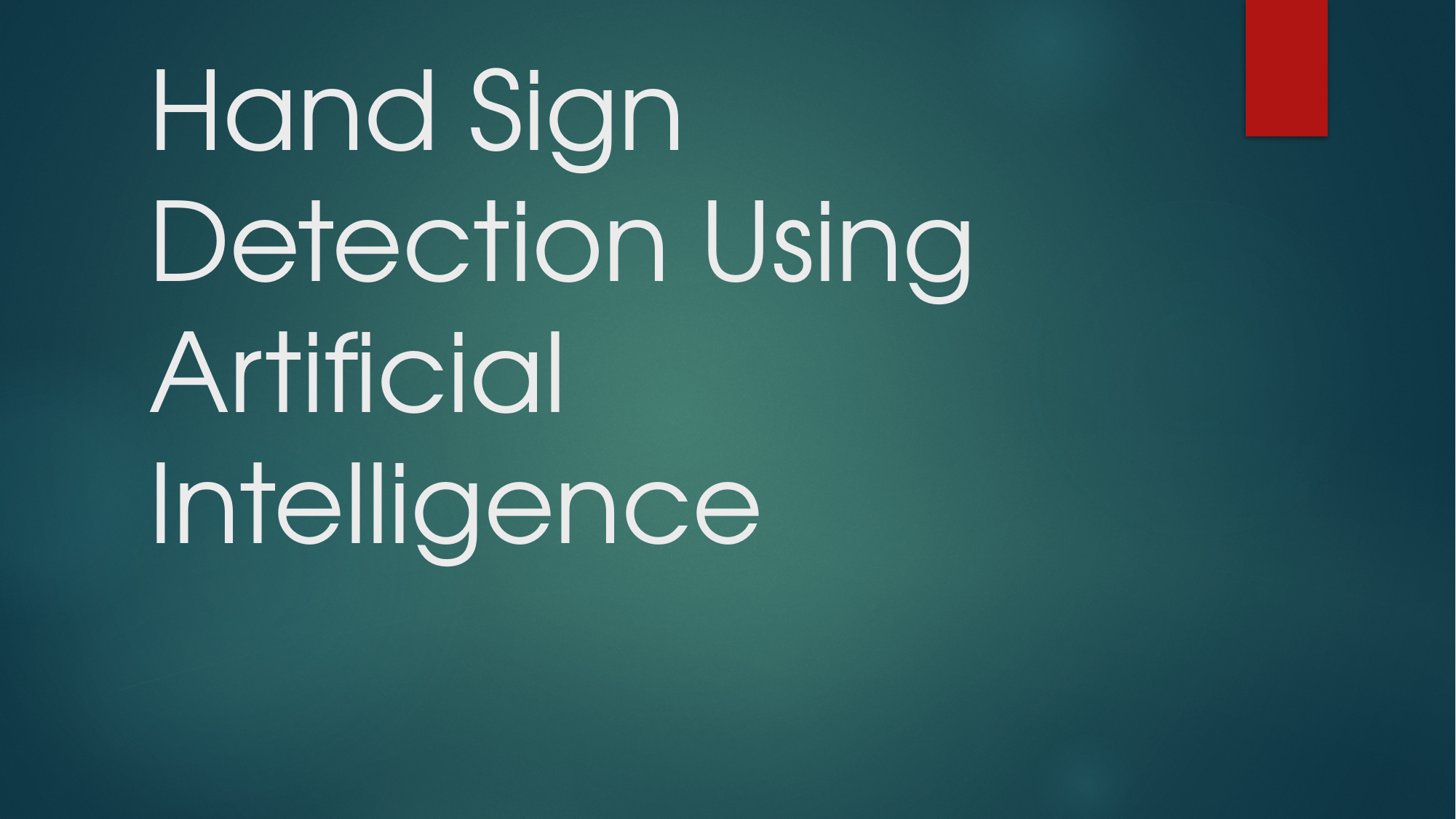

# Hand Sign Detection Using Artificial Intelligence